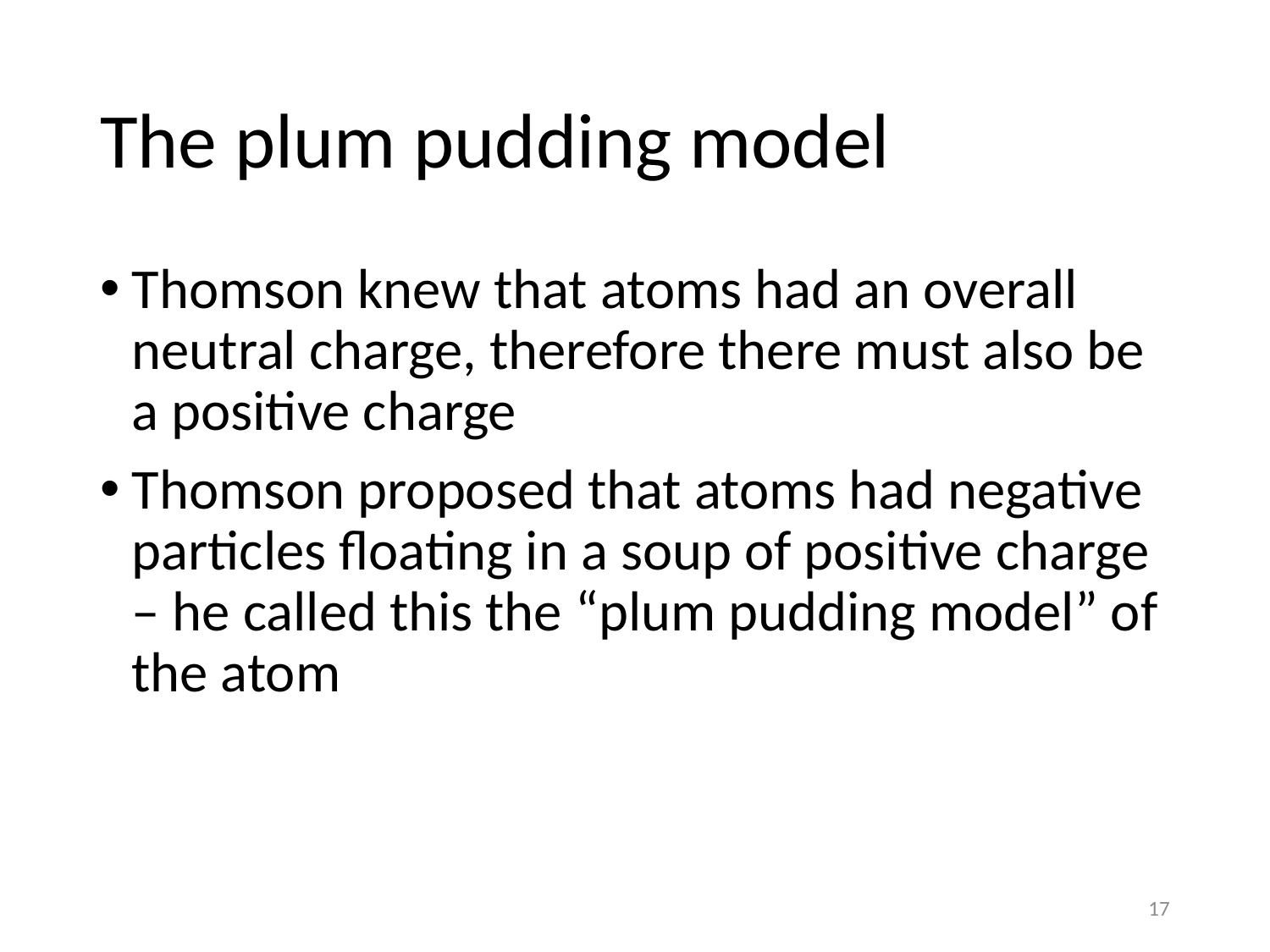

# The plum pudding model
Thomson knew that atoms had an overall neutral charge, therefore there must also be a positive charge
Thomson proposed that atoms had negative particles floating in a soup of positive charge – he called this the “plum pudding model” of the atom
17